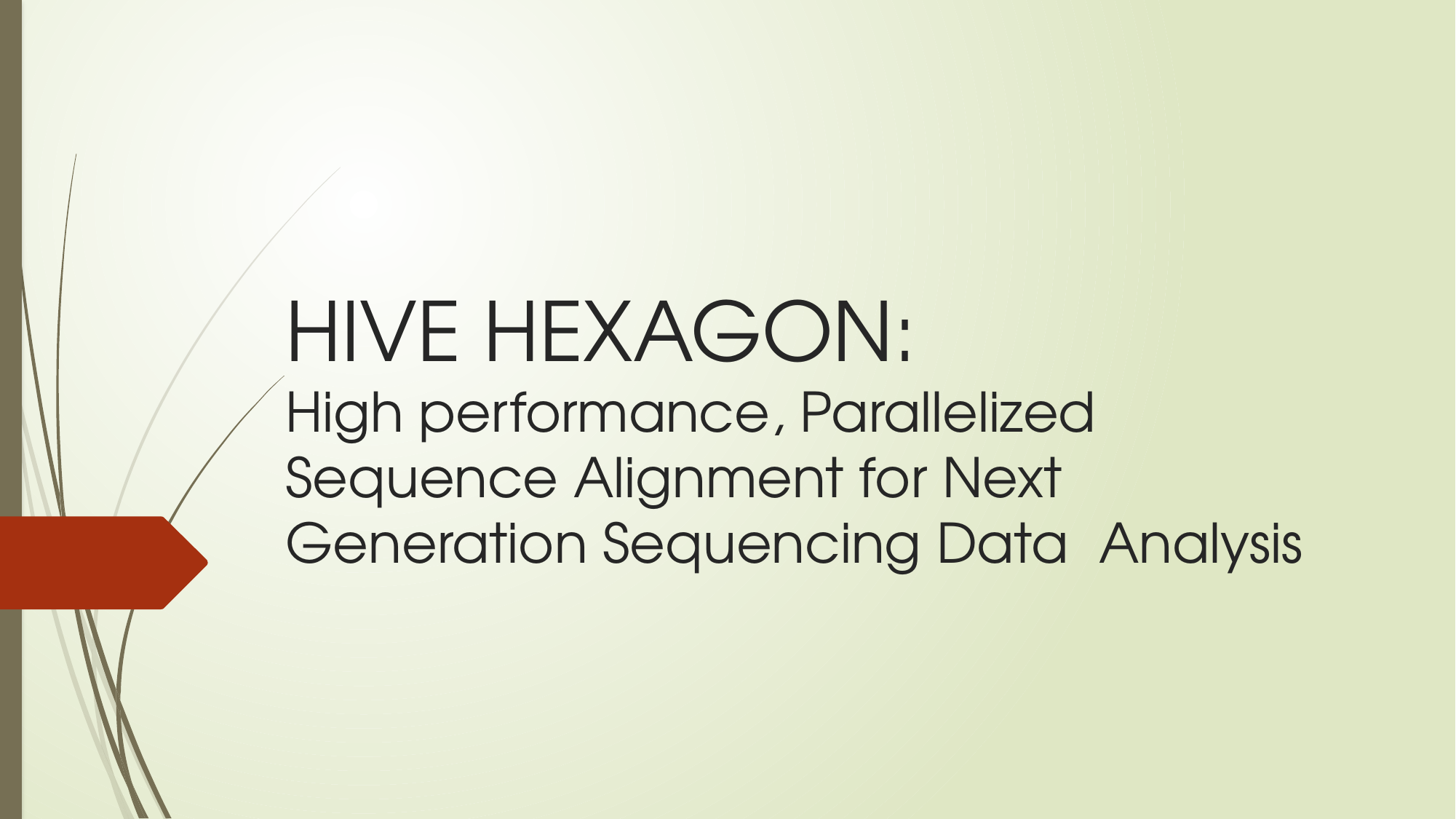

# HIVE HEXAGON: High performance, Parallelized Sequence Alignment for Next Generation Sequencing Data  Analysis